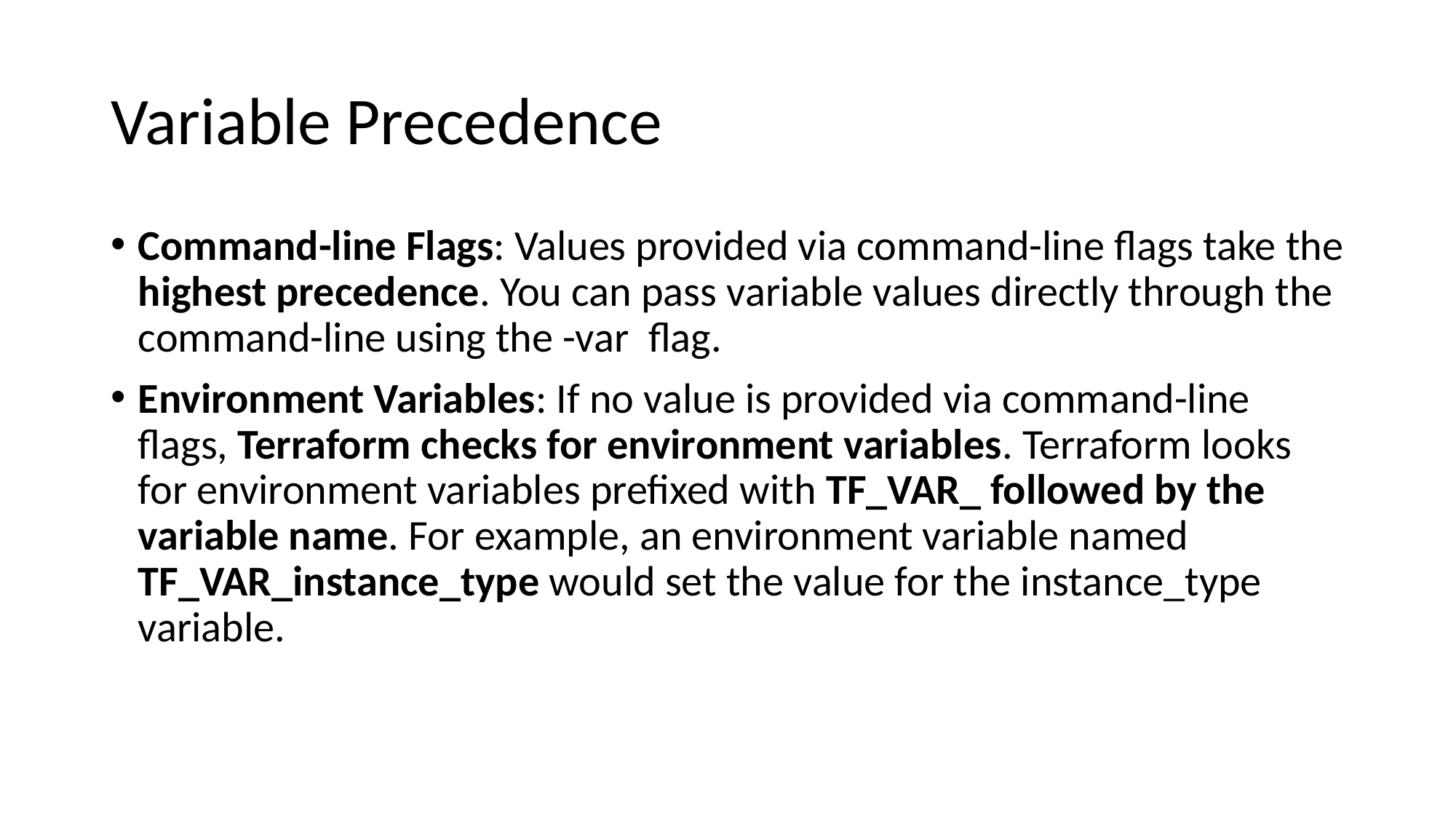

# Variable Precedence
Command-line Flags: Values provided via command-line flags take the highest precedence. You can pass variable values directly through the command-line using the -var  flag.
Environment Variables: If no value is provided via command-line flags, Terraform checks for environment variables. Terraform looks for environment variables prefixed with TF_VAR_ followed by the variable name. For example, an environment variable named TF_VAR_instance_type would set the value for the instance_type variable.